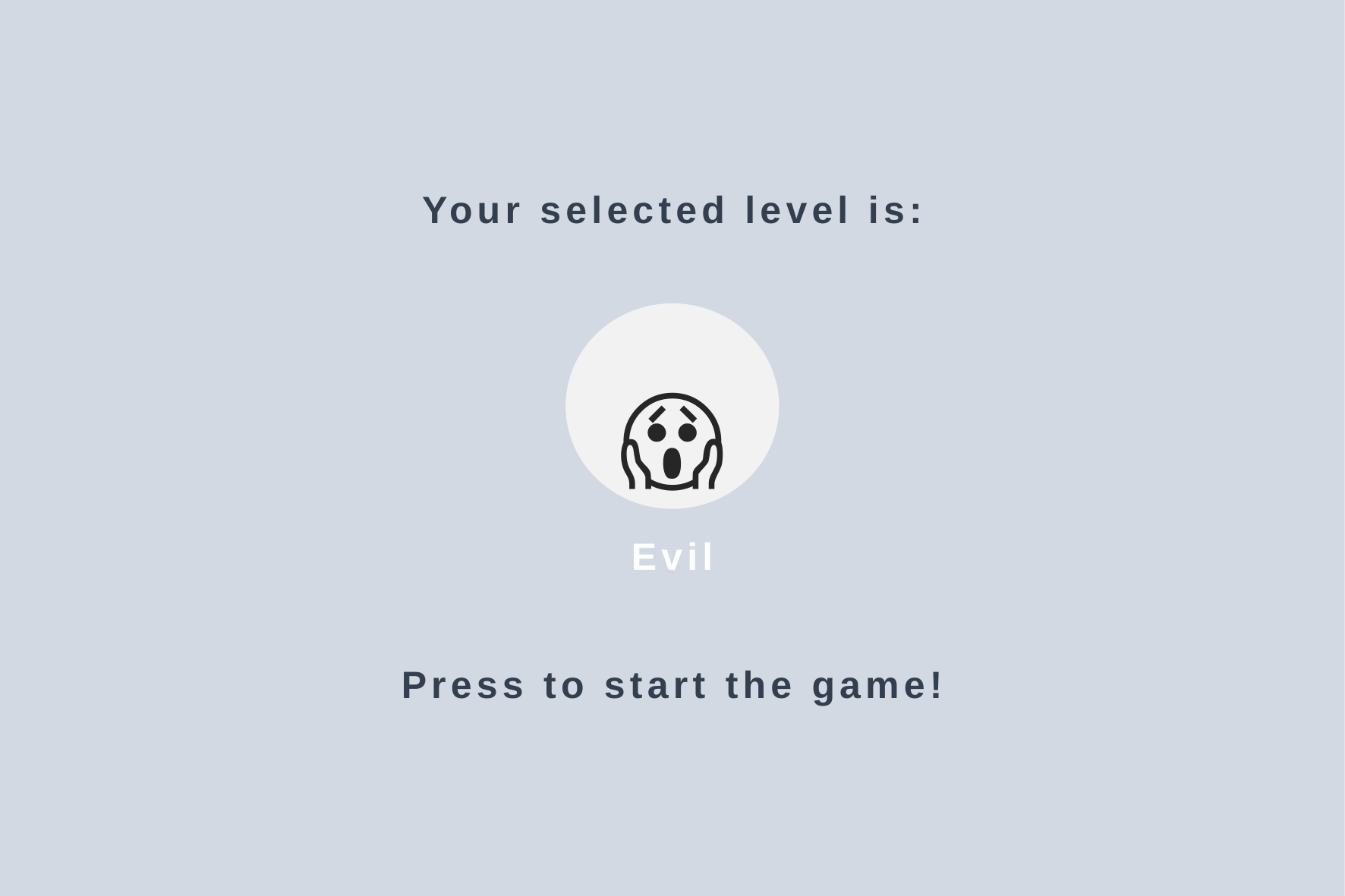

# Your selected level is:

😱
Evil
Press to start the game!